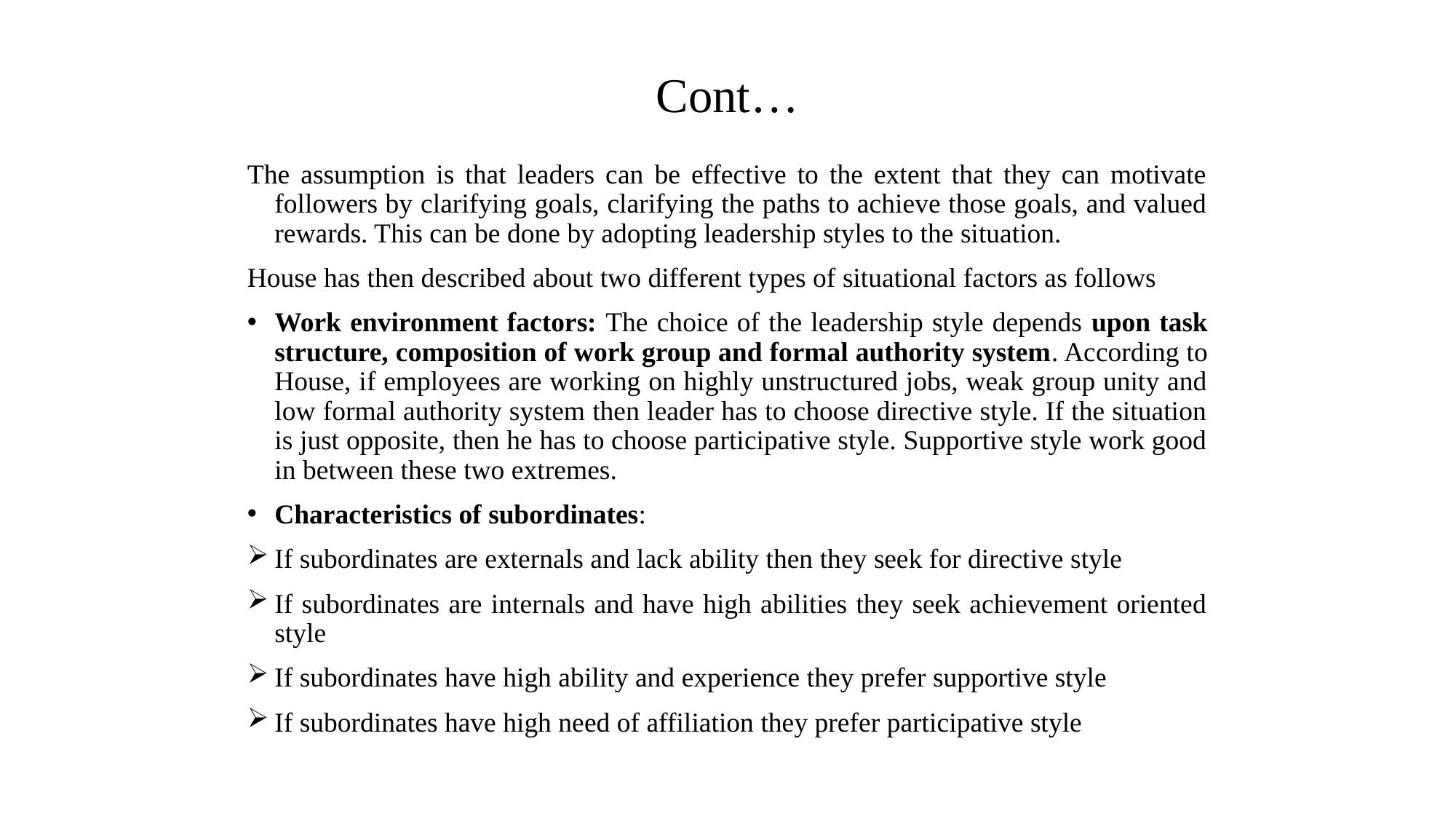

# Cont…
The assumption is that leaders can be effective to the extent that they can motivate followers by clarifying goals, clarifying the paths to achieve those goals, and valued rewards. This can be done by adopting leadership styles to the situation.
House has then described about two different types of situational factors as follows
Work environment factors: The choice of the leadership style depends upon task structure, composition of work group and formal authority system. According to House, if employees are working on highly unstructured jobs, weak group unity and low formal authority system then leader has to choose directive style. If the situation is just opposite, then he has to choose participative style. Supportive style work good in between these two extremes.
Characteristics of subordinates:
If subordinates are externals and lack ability then they seek for directive style
If subordinates are internals and have high abilities they seek achievement oriented style
If subordinates have high ability and experience they prefer supportive style
If subordinates have high need of affiliation they prefer participative style